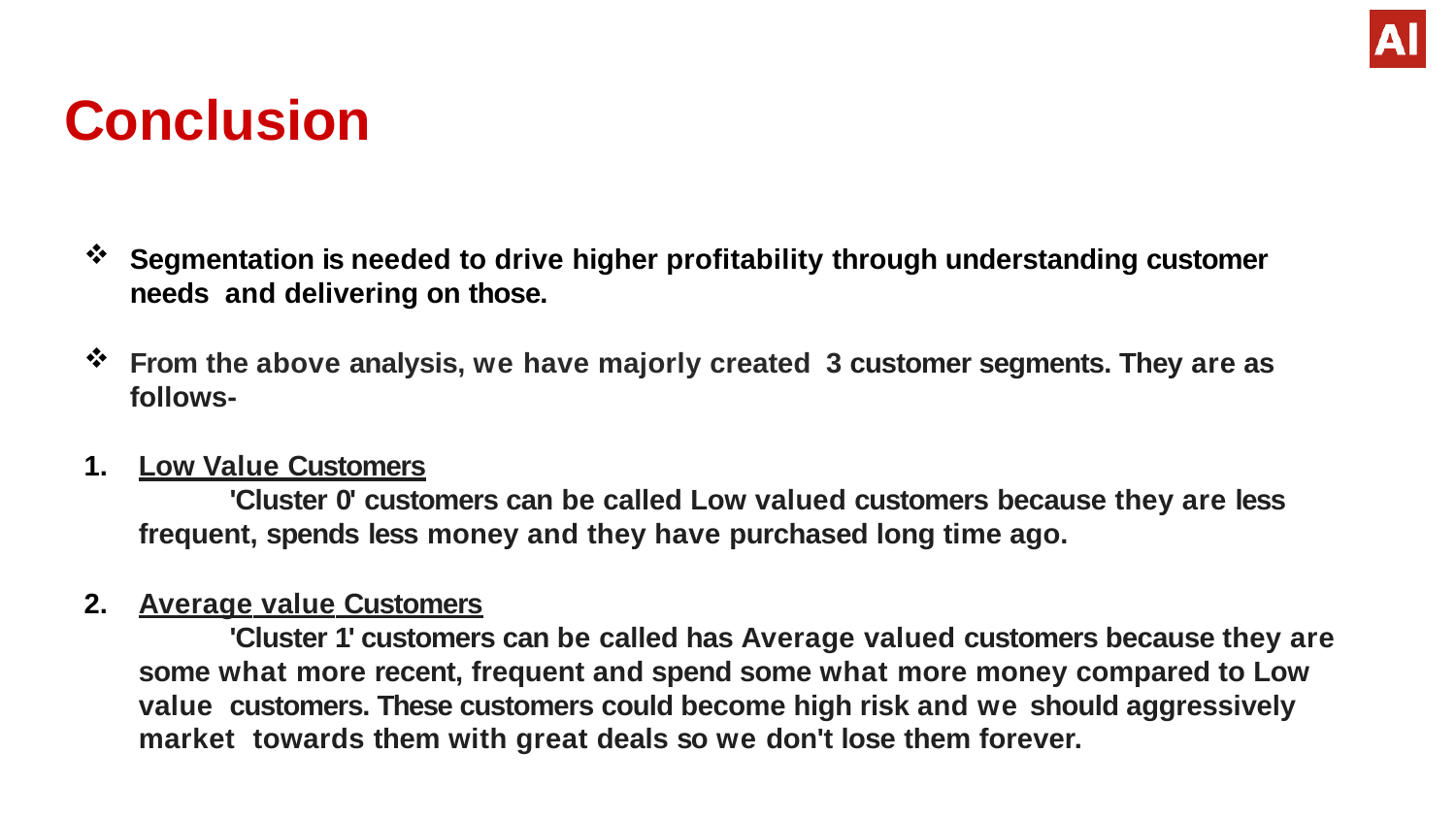

# Conclusion
Segmentation is needed to drive higher profitability through understanding customer needs  and delivering on those.

From the above analysis, we have majorly created 3 customer segments. They are as follows-

Low Value Customers
'Cluster 0' customers can be called Low valued customers because they are less
frequent, spends less money and they have purchased long time ago.

Average value Customers
'Cluster 1' customers can be called has Average valued customers because they are  some what more recent, frequent and spend some what more money compared to Low value  customers. These customers could become high risk and we should aggressively market  towards them with great deals so we don't lose them forever.